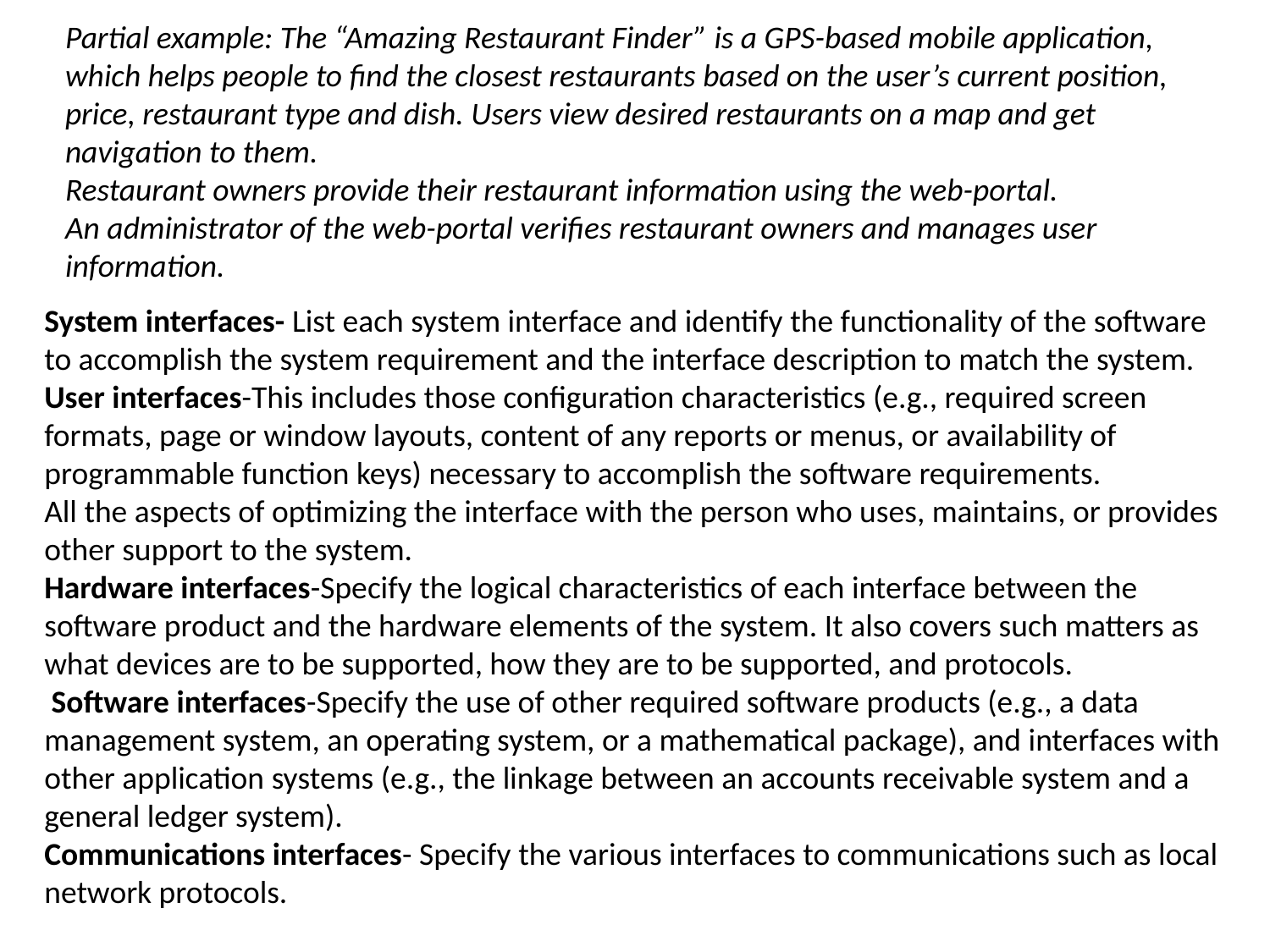

Partial example: The “Amazing Restaurant Finder” is a GPS-based mobile application, which helps people to find the closest restaurants based on the user’s current position, price, restaurant type and dish. Users view desired restaurants on a map and get navigation to them.
Restaurant owners provide their restaurant information using the web-portal.
An administrator of the web-portal verifies restaurant owners and manages user information.
System interfaces- List each system interface and identify the functionality of the software to accomplish the system requirement and the interface description to match the system.
User interfaces-This includes those configuration characteristics (e.g., required screen formats, page or window layouts, content of any reports or menus, or availability of programmable function keys) necessary to accomplish the software requirements.
All the aspects of optimizing the interface with the person who uses, maintains, or provides other support to the system.
Hardware interfaces-Specify the logical characteristics of each interface between the software product and the hardware elements of the system. It also covers such matters as what devices are to be supported, how they are to be supported, and protocols.
 Software interfaces-Specify the use of other required software products (e.g., a data management system, an operating system, or a mathematical package), and interfaces with other application systems (e.g., the linkage between an accounts receivable system and a general ledger system).
Communications interfaces- Specify the various interfaces to communications such as local network protocols.